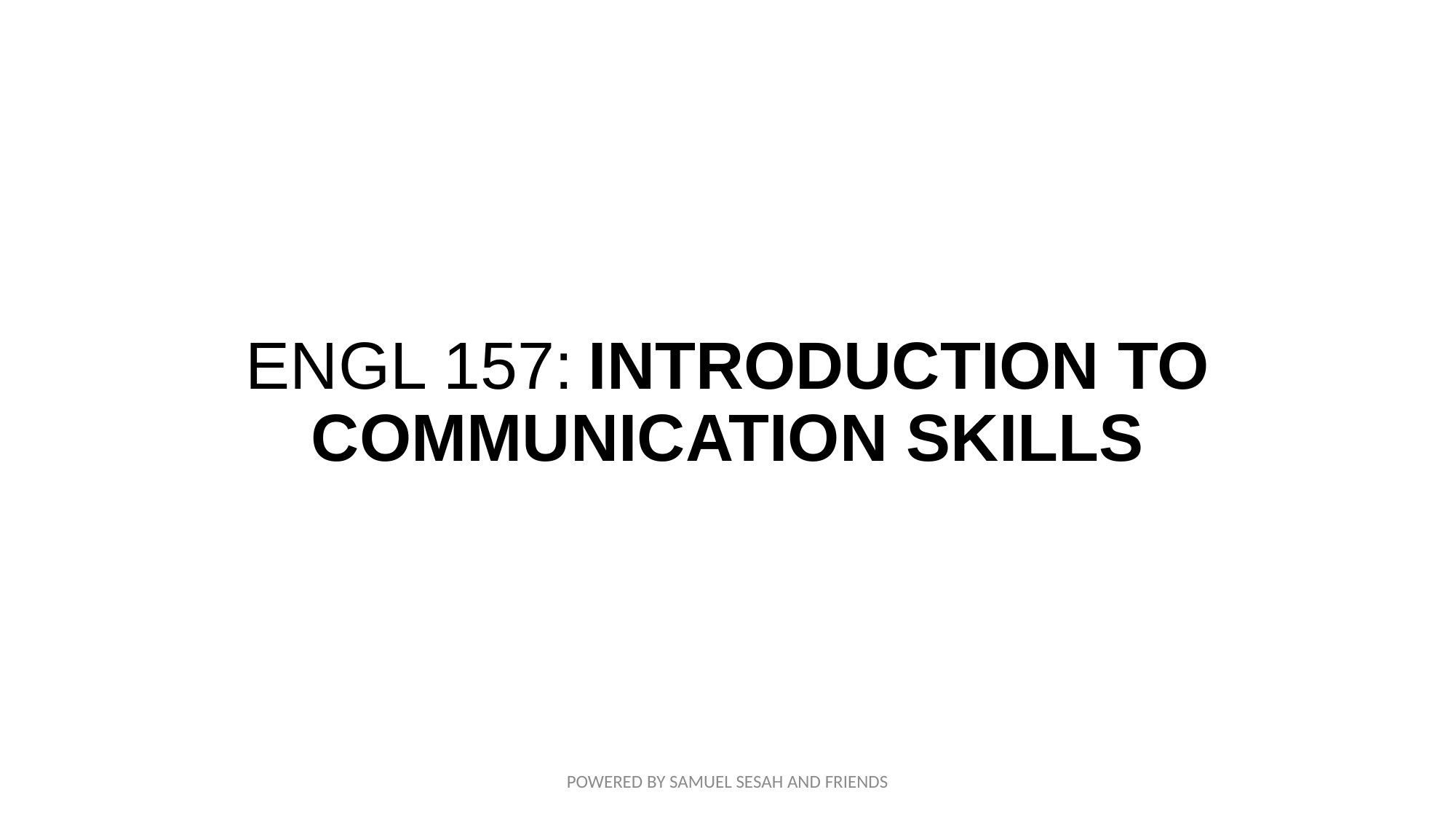

# ENGL 157: INTRODUCTION TO COMMUNICATION SKILLS
POWERED BY SAMUEL SESAH AND FRIENDS